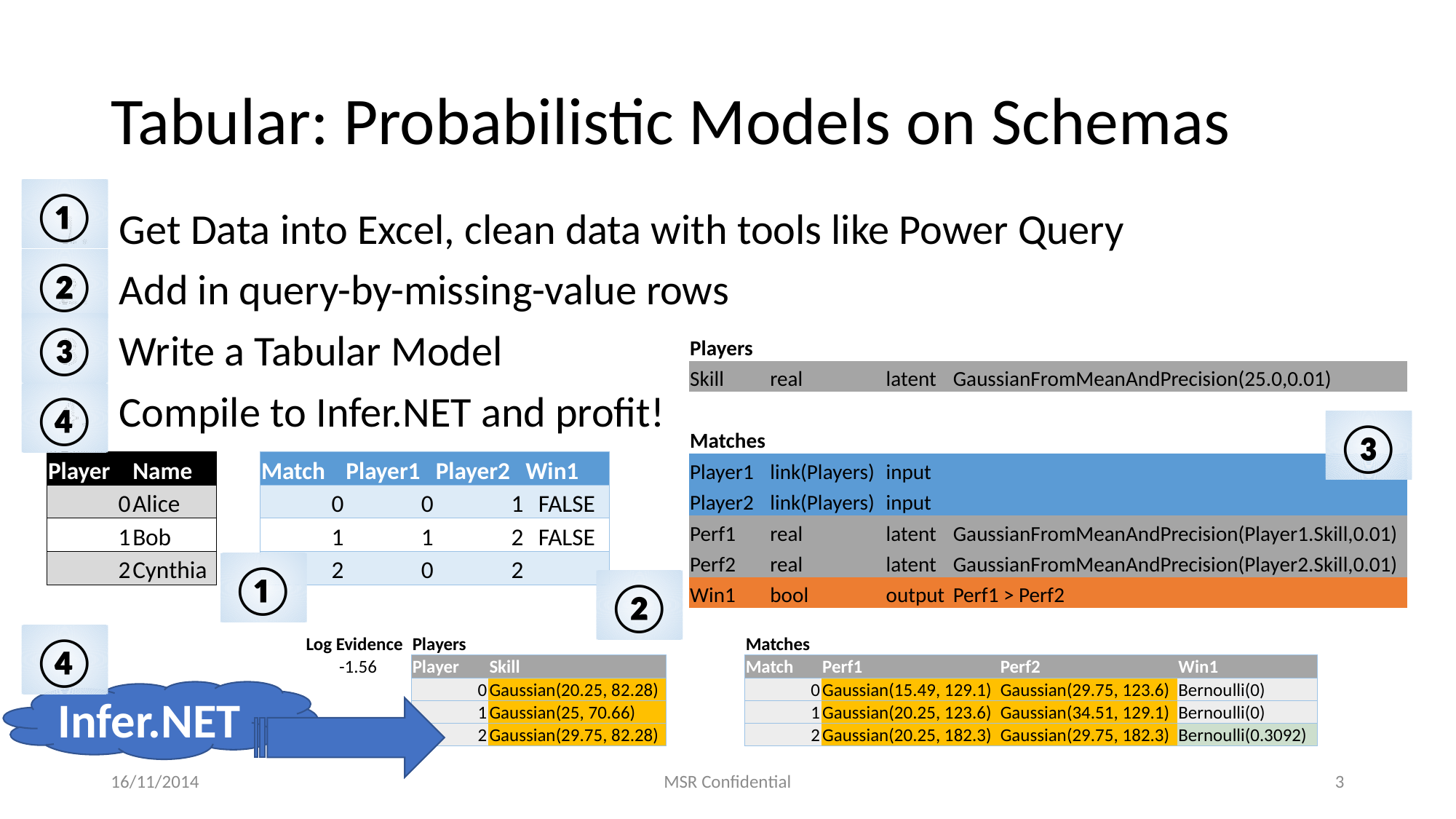

# Tabular: Probabilistic Models on Schemas
①
Get Data into Excel, clean data with tools like Power Query
Add in query-by-missing-value rows
Write a Tabular Model
Compile to Infer.NET and profit!
②
③
| Players |  |  |  |
| --- | --- | --- | --- |
| Skill | real | latent | GaussianFromMeanAndPrecision(25.0,0.01) |
|  |  |  |  |
| Matches |  |  |  |
| Player1 | link(Players) | input |  |
| Player2 | link(Players) | input |  |
| Perf1 | real | latent | GaussianFromMeanAndPrecision(Player1.Skill,0.01) |
| Perf2 | real | latent | GaussianFromMeanAndPrecision(Player2.Skill,0.01) |
| Win1 | bool | output | Perf1 > Perf2 |
④
③
| Player | Name |  | Match | Player1 | Player2 | Win1 |
| --- | --- | --- | --- | --- | --- | --- |
| 0 | Alice |  | 0 | 0 | 1 | FALSE |
| 1 | Bob |  | 1 | 1 | 2 | FALSE |
| 2 | Cynthia |  | 2 | 0 | 2 |  |
①
②
④
| Log Evidence | Players |  |  | Matches |  |  |  |
| --- | --- | --- | --- | --- | --- | --- | --- |
| -1.56 | Player | Skill |  | Match | Perf1 | Perf2 | Win1 |
|  | 0 | Gaussian(20.25, 82.28) |  | 0 | Gaussian(15.49, 129.1) | Gaussian(29.75, 123.6) | Bernoulli(0) |
|  | 1 | Gaussian(25, 70.66) |  | 1 | Gaussian(20.25, 123.6) | Gaussian(34.51, 129.1) | Bernoulli(0) |
|  | 2 | Gaussian(29.75, 82.28) |  | 2 | Gaussian(20.25, 182.3) | Gaussian(29.75, 182.3) | Bernoulli(0.3092) |
Infer.NET

16/11/2014
MSR Confidential
3